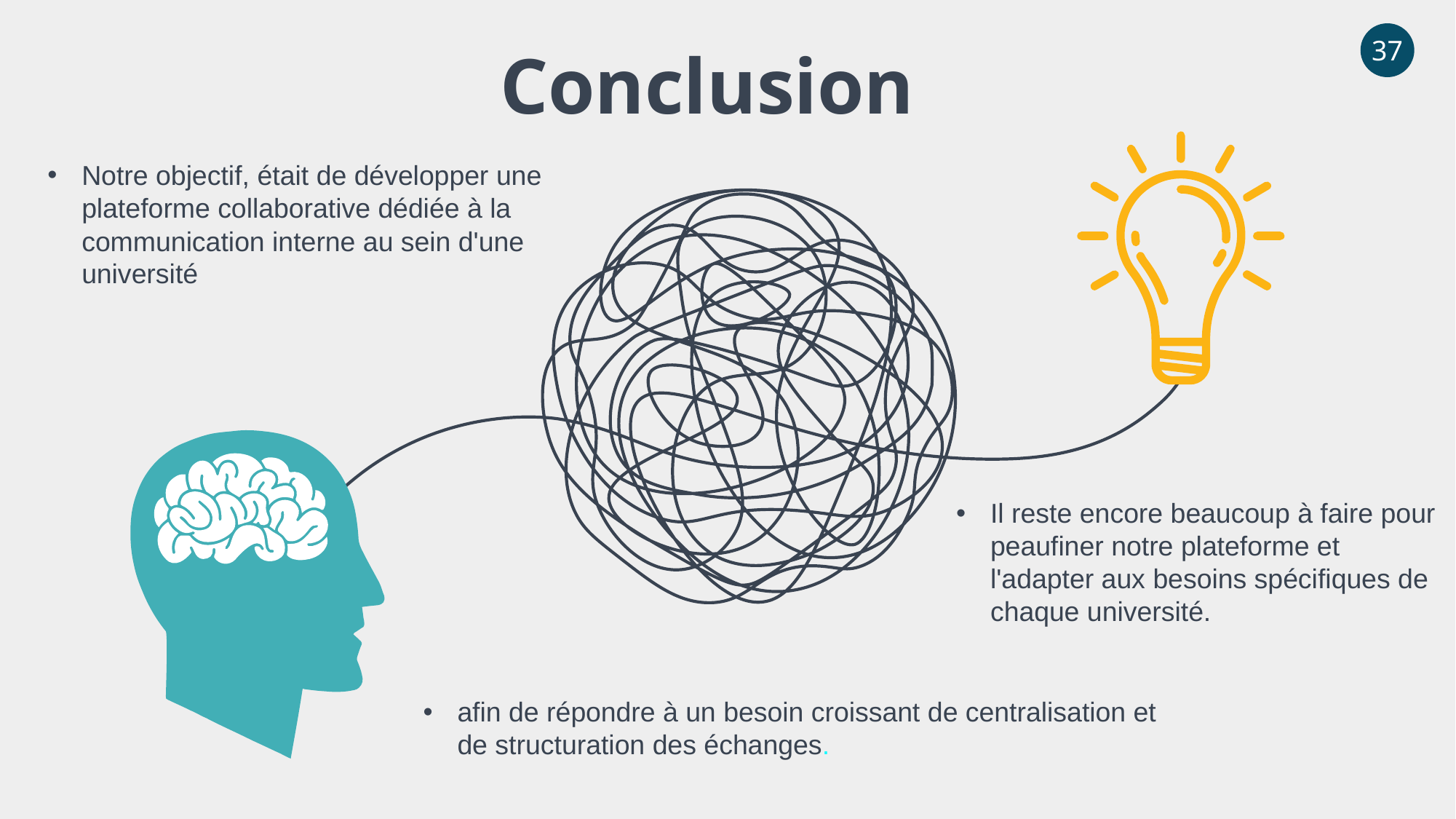

37
Conclusion

Notre objectif, était de développer une plateforme collaborative dédiée à la communication interne au sein d'une université

Il reste encore beaucoup à faire pour peaufiner notre plateforme et l'adapter aux besoins spécifiques de chaque université.
afin de répondre à un besoin croissant de centralisation et de structuration des échanges.